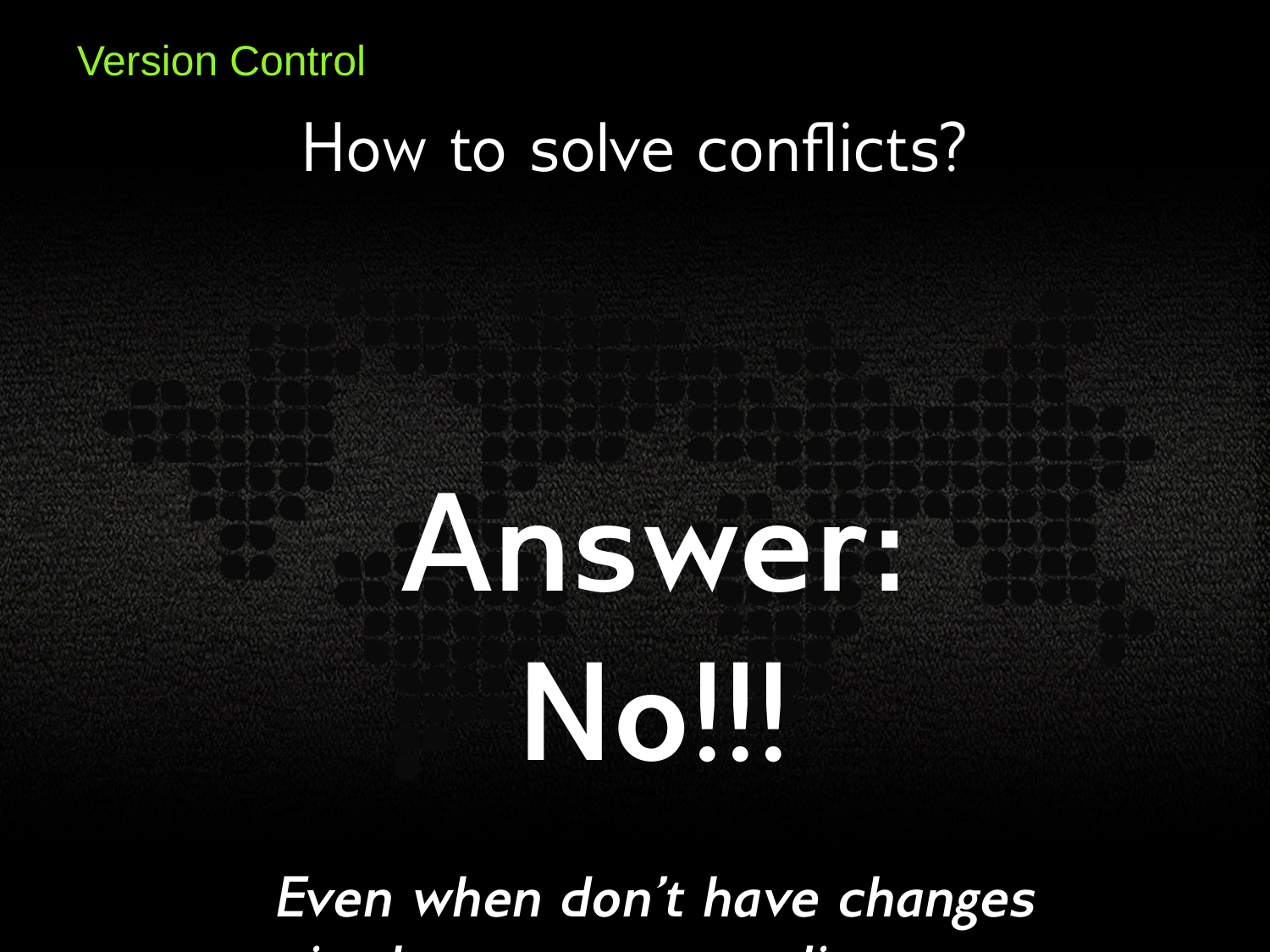

How to solve conflicts?
Answer: No!!!

Even when don’t have changes in the same source line, you can still have semantic problems in the code. So, always double check before to commit.